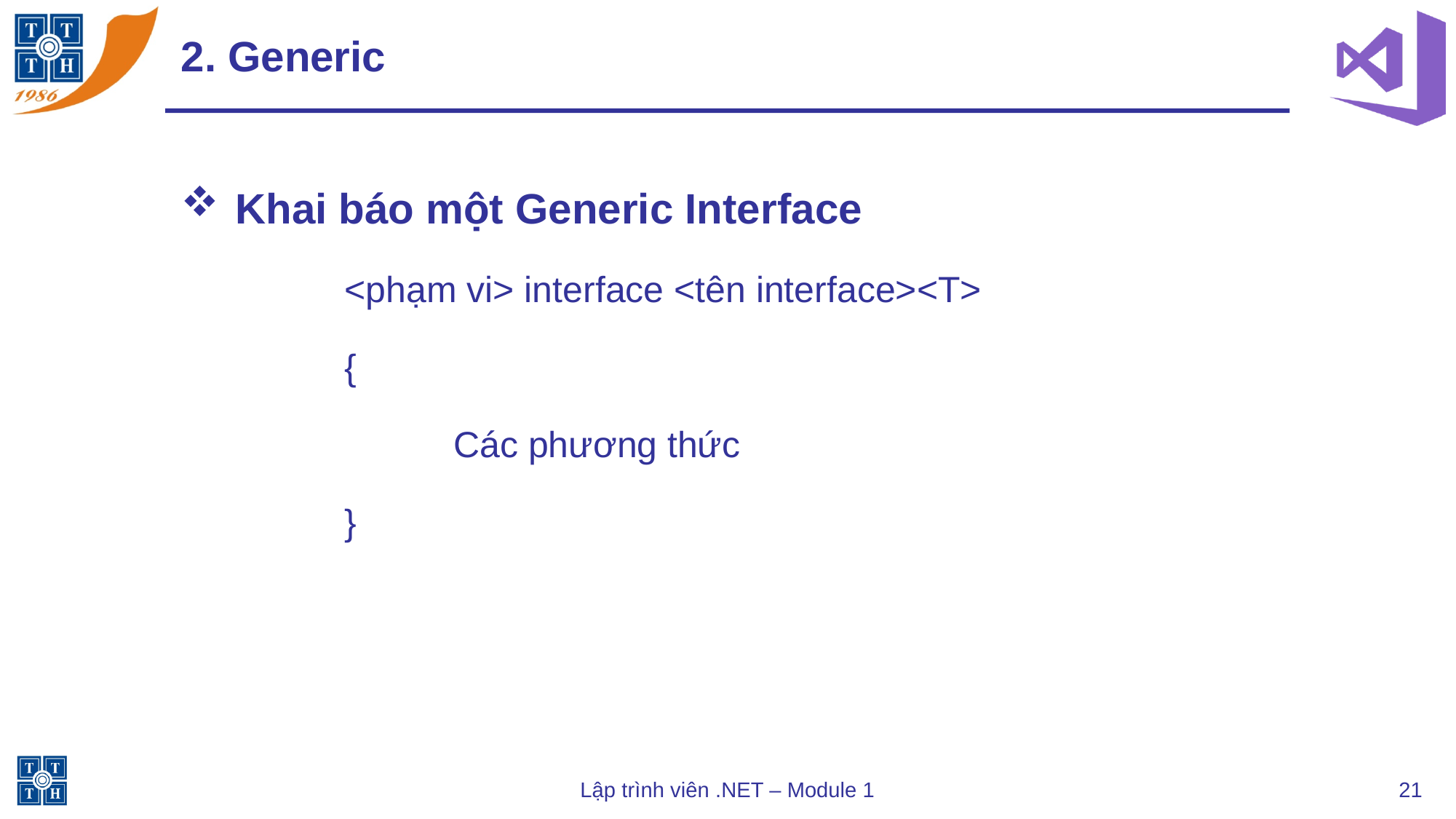

# 2. Generic
Khai báo một Generic Interface
	<phạm vi> interface <tên interface><T>
	{
		Các phương thức
	}